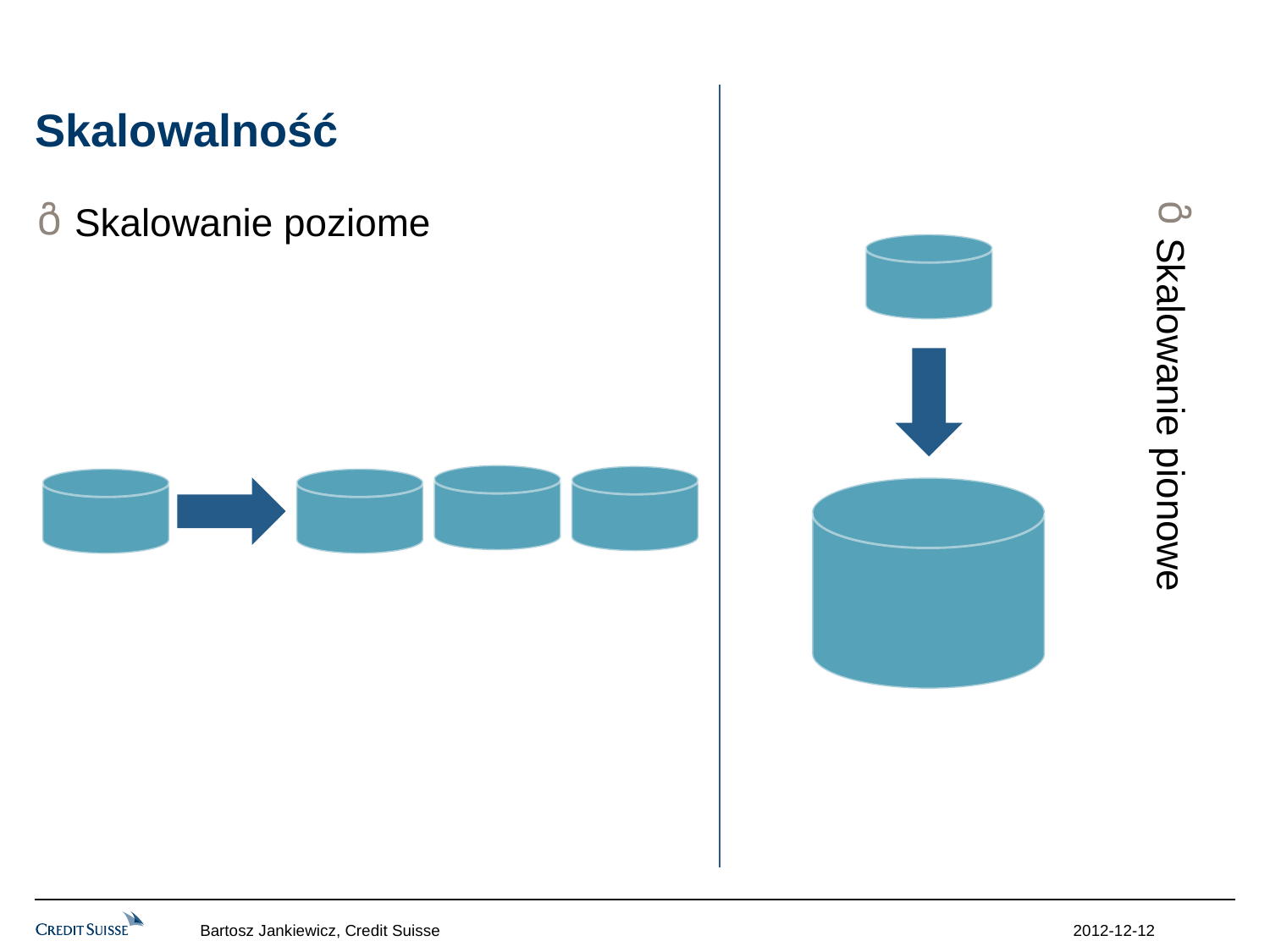

# Skalowalność
Skalowanie poziome

Skalowanie pionowe

Bartosz Jankiewicz, Credit Suisse
2012-12-12